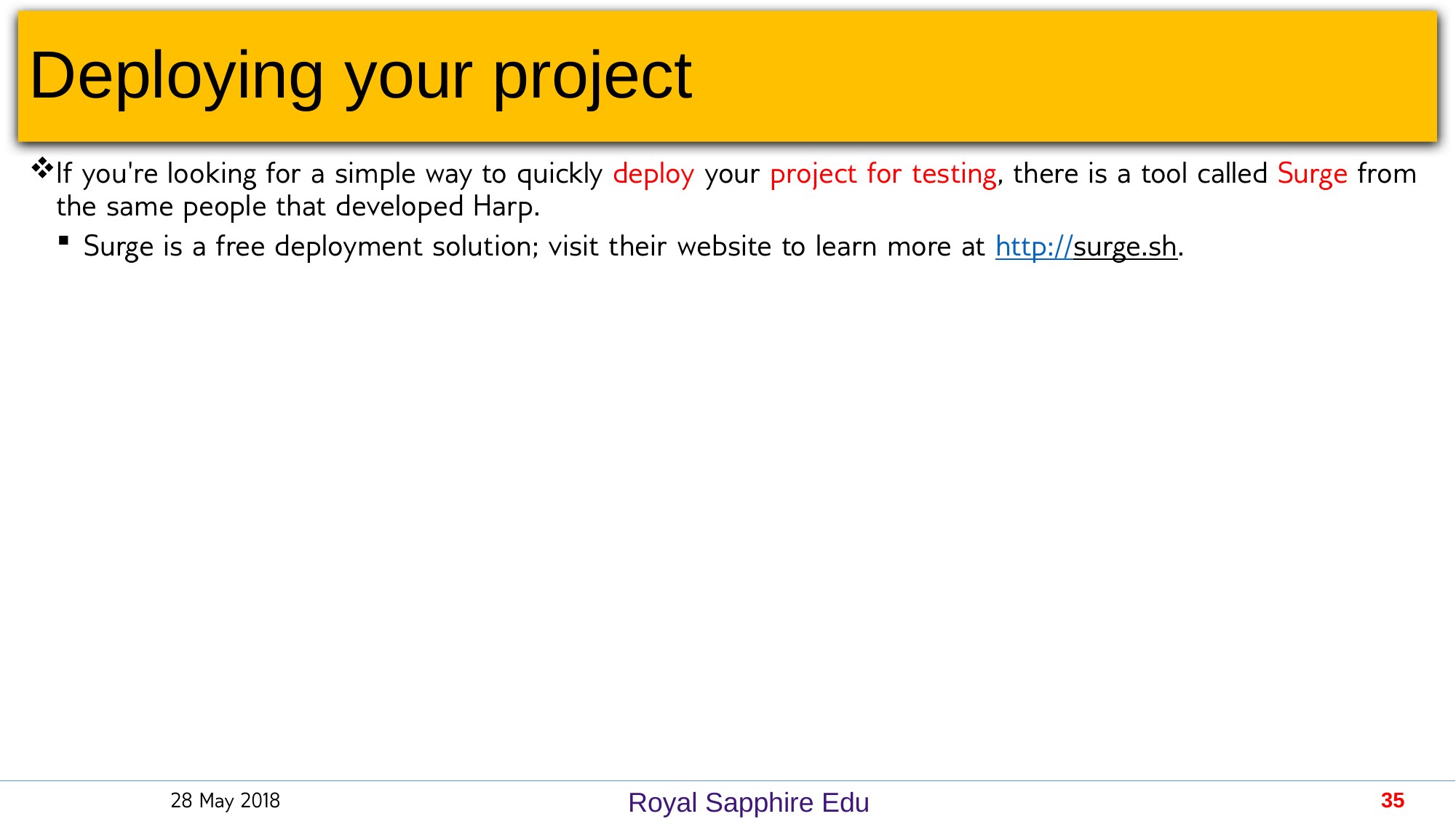

# Deploying your project
If you're looking for a simple way to quickly deploy your project for testing, there is a tool called Surge from the same people that developed Harp.
Surge is a free deployment solution; visit their website to learn more at http://surge.sh.
28 May 2018
35